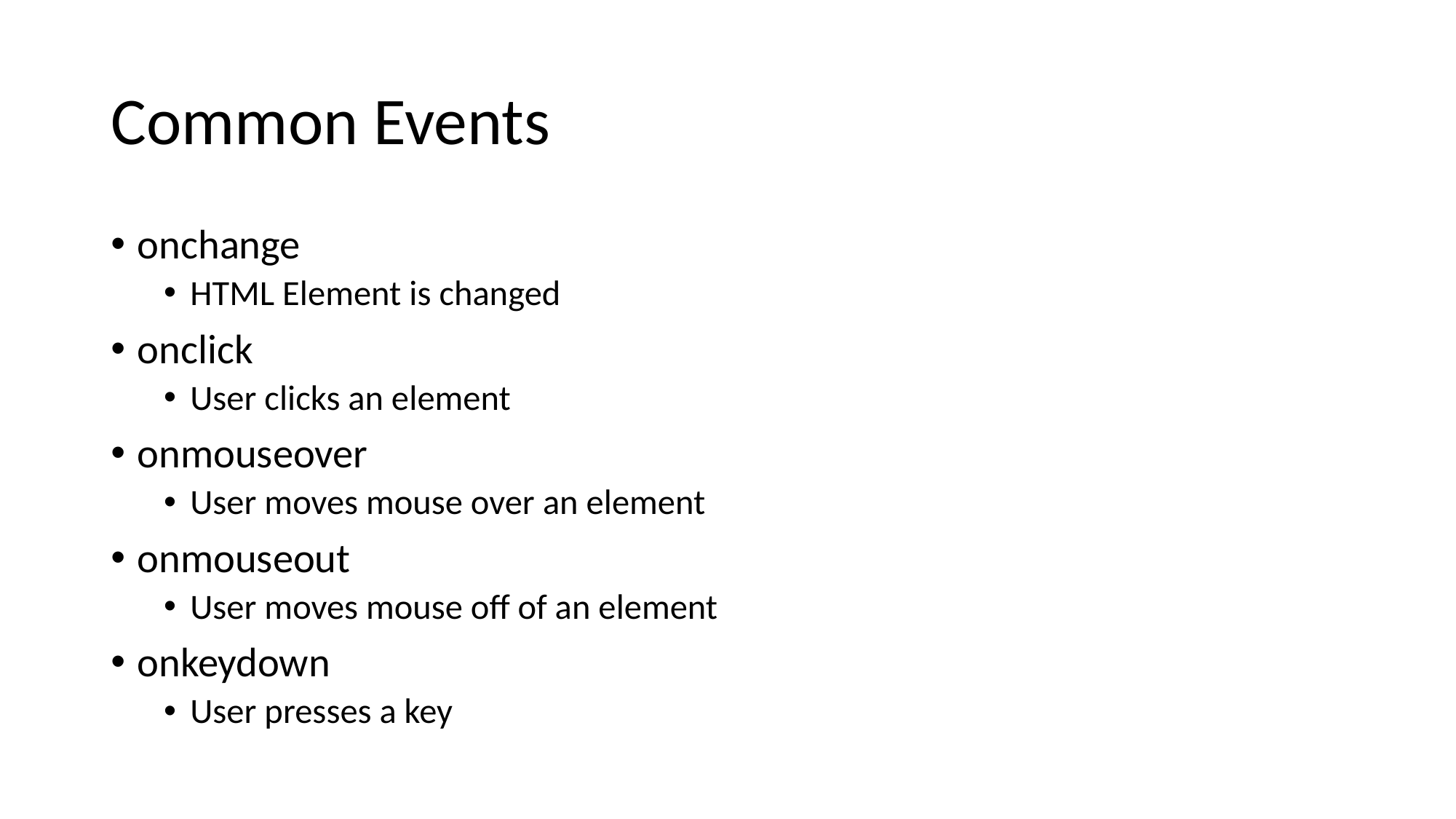

# Common Events
onchange
HTML Element is changed
onclick
User clicks an element
onmouseover
User moves mouse over an element
onmouseout
User moves mouse off of an element
onkeydown
User presses a key